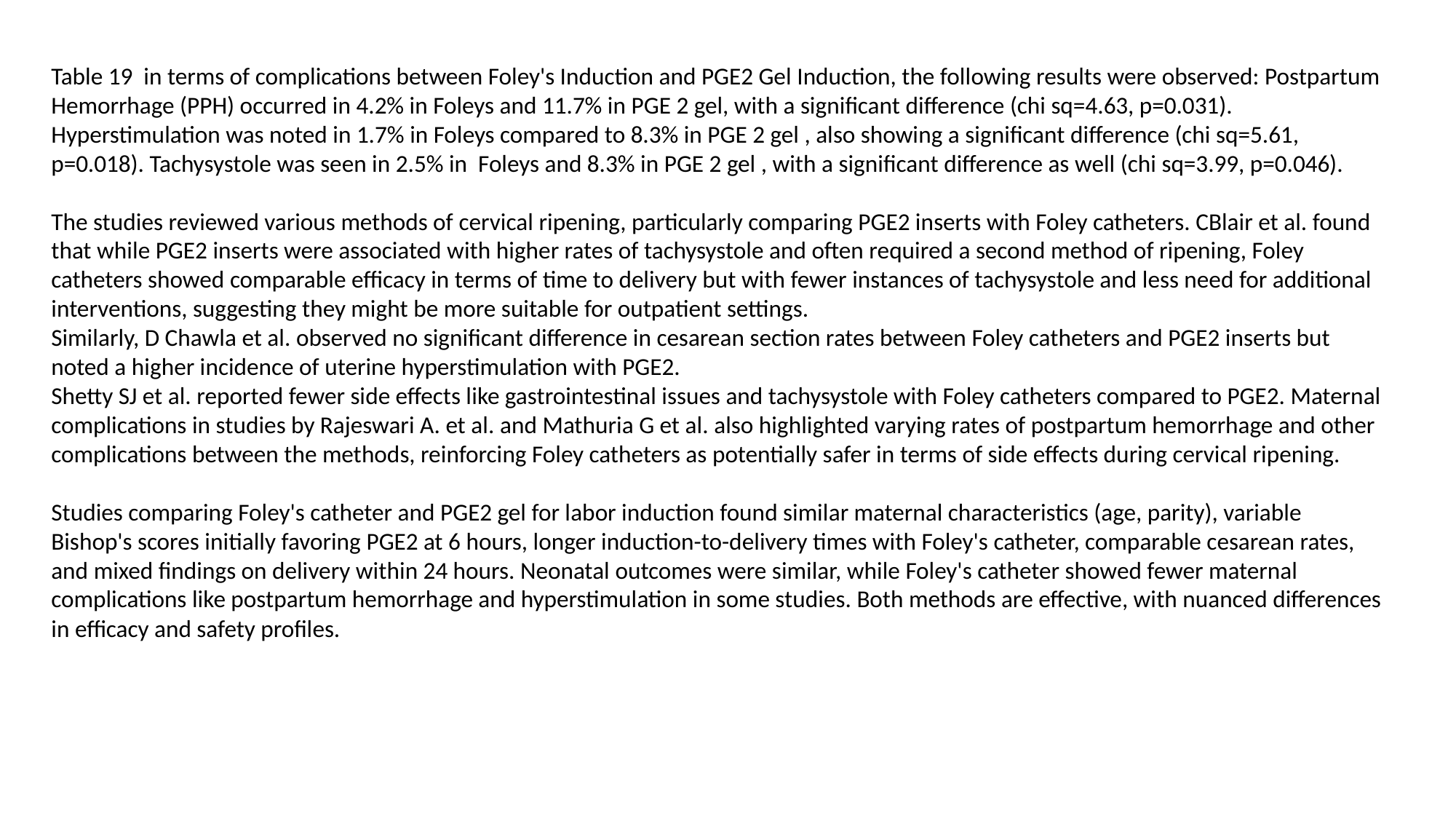

Table 19  in terms of complications between Foley's Induction and PGE2 Gel Induction, the following results were observed: Postpartum Hemorrhage (PPH) occurred in 4.2% in Foleys and 11.7% in PGE 2 gel, with a significant difference (chi sq=4.63, p=0.031). Hyperstimulation was noted in 1.7% in Foleys compared to 8.3% in PGE 2 gel , also showing a significant difference (chi sq=5.61, p=0.018). Tachysystole was seen in 2.5% in  Foleys and 8.3% in PGE 2 gel , with a significant difference as well (chi sq=3.99, p=0.046).

The studies reviewed various methods of cervical ripening, particularly comparing PGE2 inserts with Foley catheters. CBlair et al. found that while PGE2 inserts were associated with higher rates of tachysystole and often required a second method of ripening, Foley catheters showed comparable efficacy in terms of time to delivery but with fewer instances of tachysystole and less need for additional interventions, suggesting they might be more suitable for outpatient settings.
Similarly, D Chawla et al. observed no significant difference in cesarean section rates between Foley catheters and PGE2 inserts but noted a higher incidence of uterine hyperstimulation with PGE2.
Shetty SJ et al. reported fewer side effects like gastrointestinal issues and tachysystole with Foley catheters compared to PGE2. Maternal complications in studies by Rajeswari A. et al. and Mathuria G et al. also highlighted varying rates of postpartum hemorrhage and other complications between the methods, reinforcing Foley catheters as potentially safer in terms of side effects during cervical ripening.

Studies comparing Foley's catheter and PGE2 gel for labor induction found similar maternal characteristics (age, parity), variable Bishop's scores initially favoring PGE2 at 6 hours, longer induction-to-delivery times with Foley's catheter, comparable cesarean rates, and mixed findings on delivery within 24 hours. Neonatal outcomes were similar, while Foley's catheter showed fewer maternal complications like postpartum hemorrhage and hyperstimulation in some studies. Both methods are effective, with nuanced differences in efficacy and safety profiles.